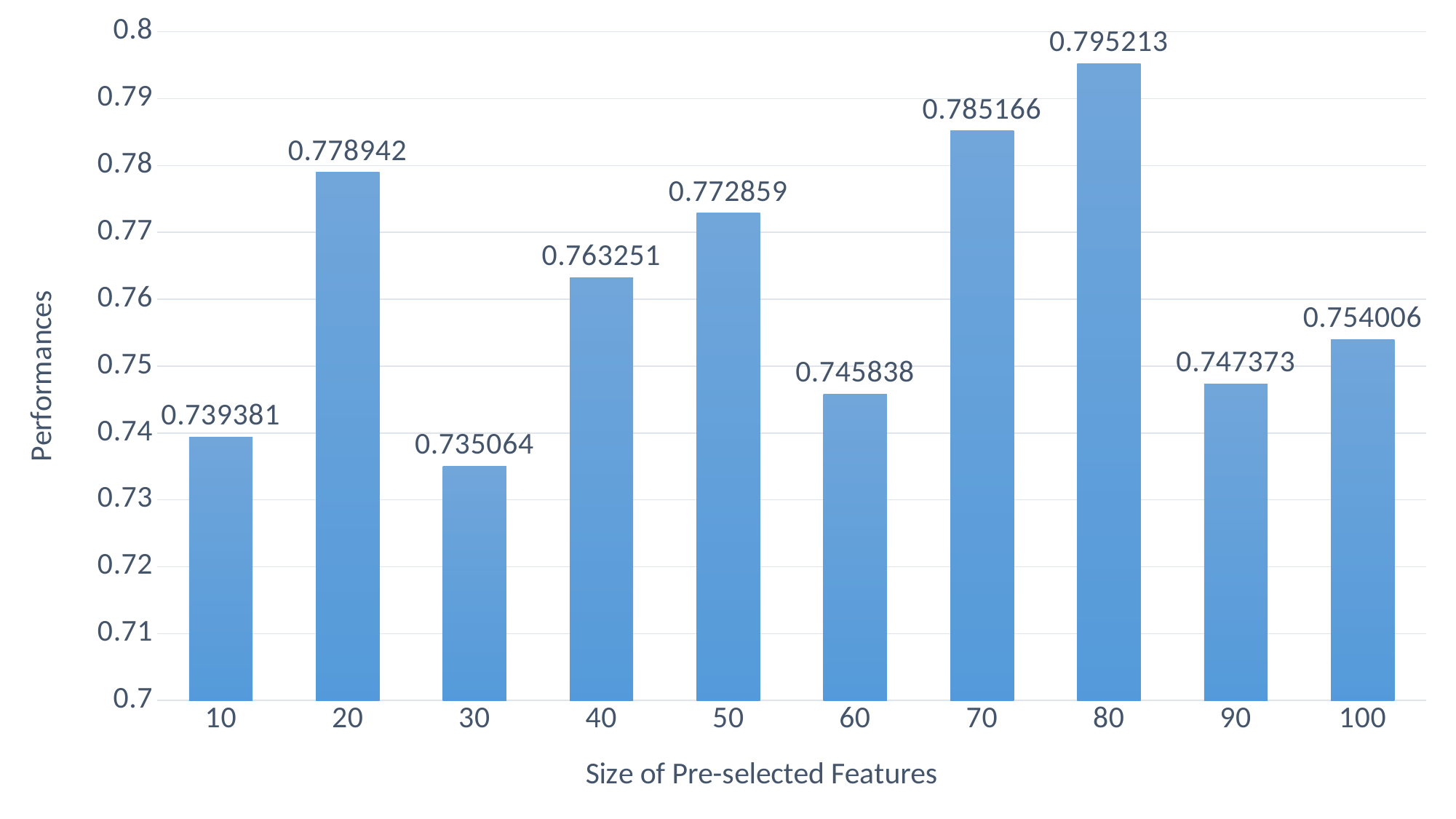

### Chart

| Category | AP_Omentum_Ovary |
|---|---|
| 10 | 0.739381 |
| 20 | 0.778942 |
| 30 | 0.735064 |
| 40 | 0.763251 |
| 50 | 0.772859 |
| 60 | 0.745838 |
| 70 | 0.785166 |
| 80 | 0.795213 |
| 90 | 0.747373 |
| 100 | 0.754006 |